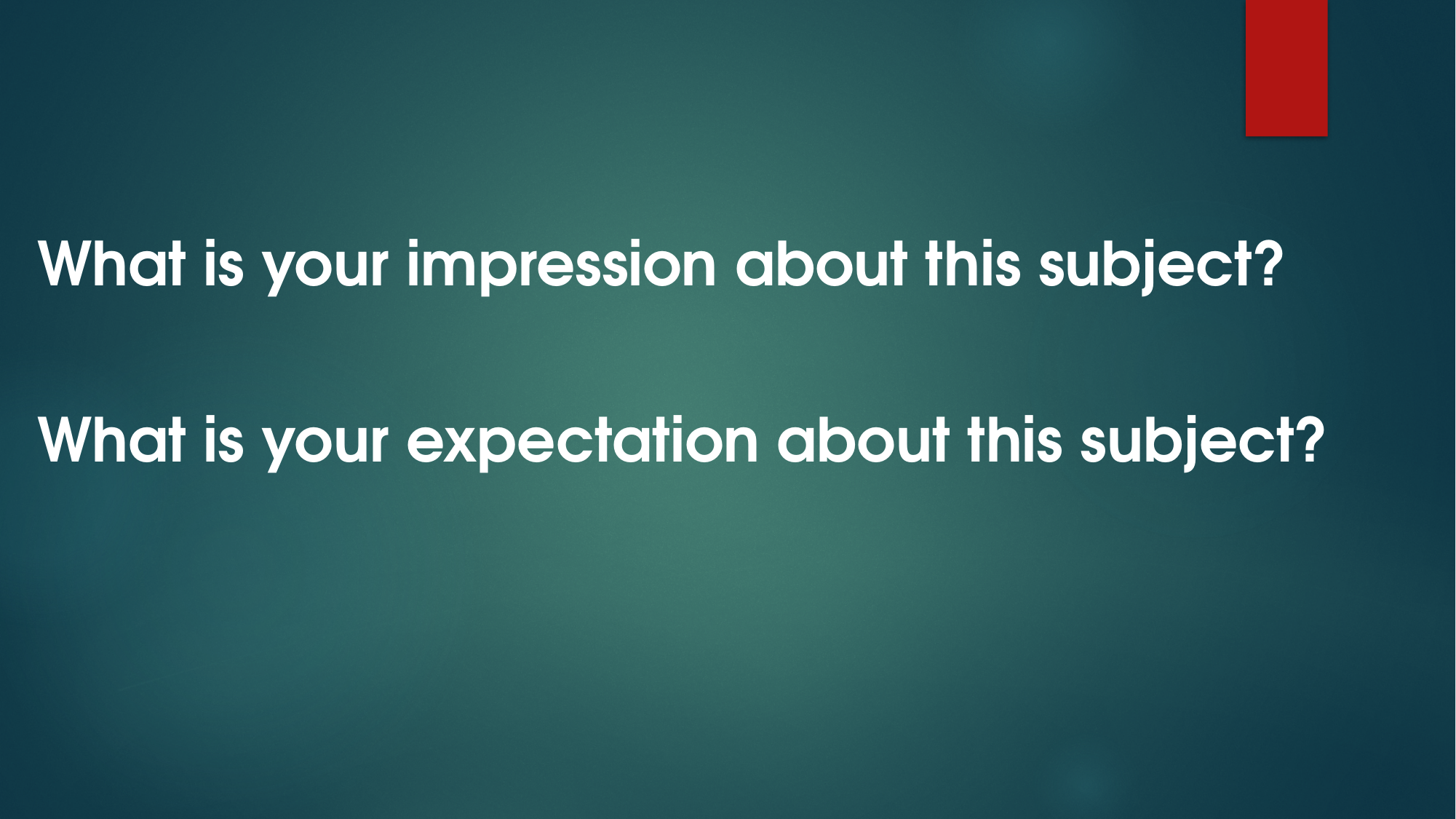

What is your impression about this subject?

What is your expectation about this subject?